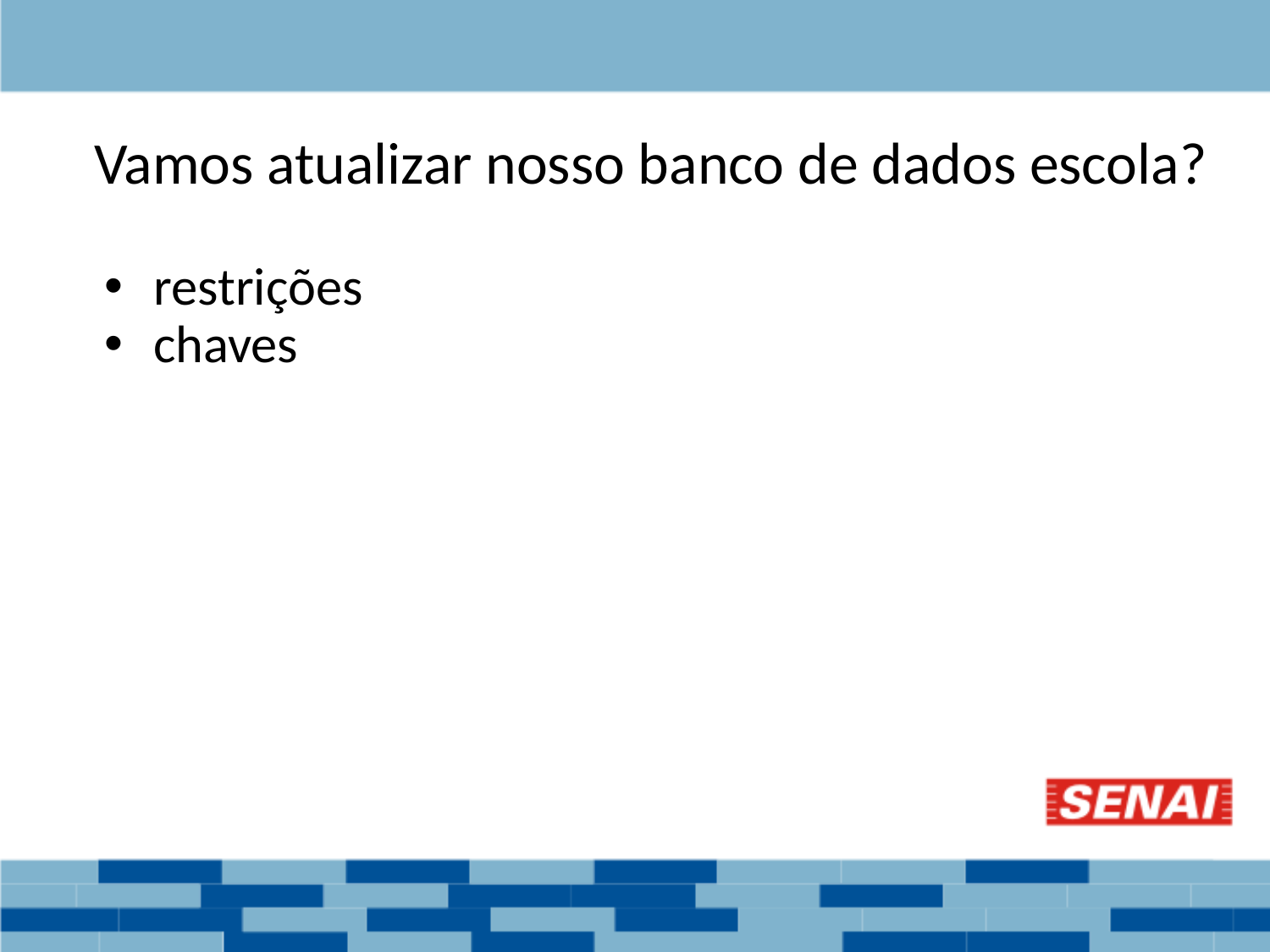

# Vamos atualizar nosso banco de dados escola?
restrições
chaves